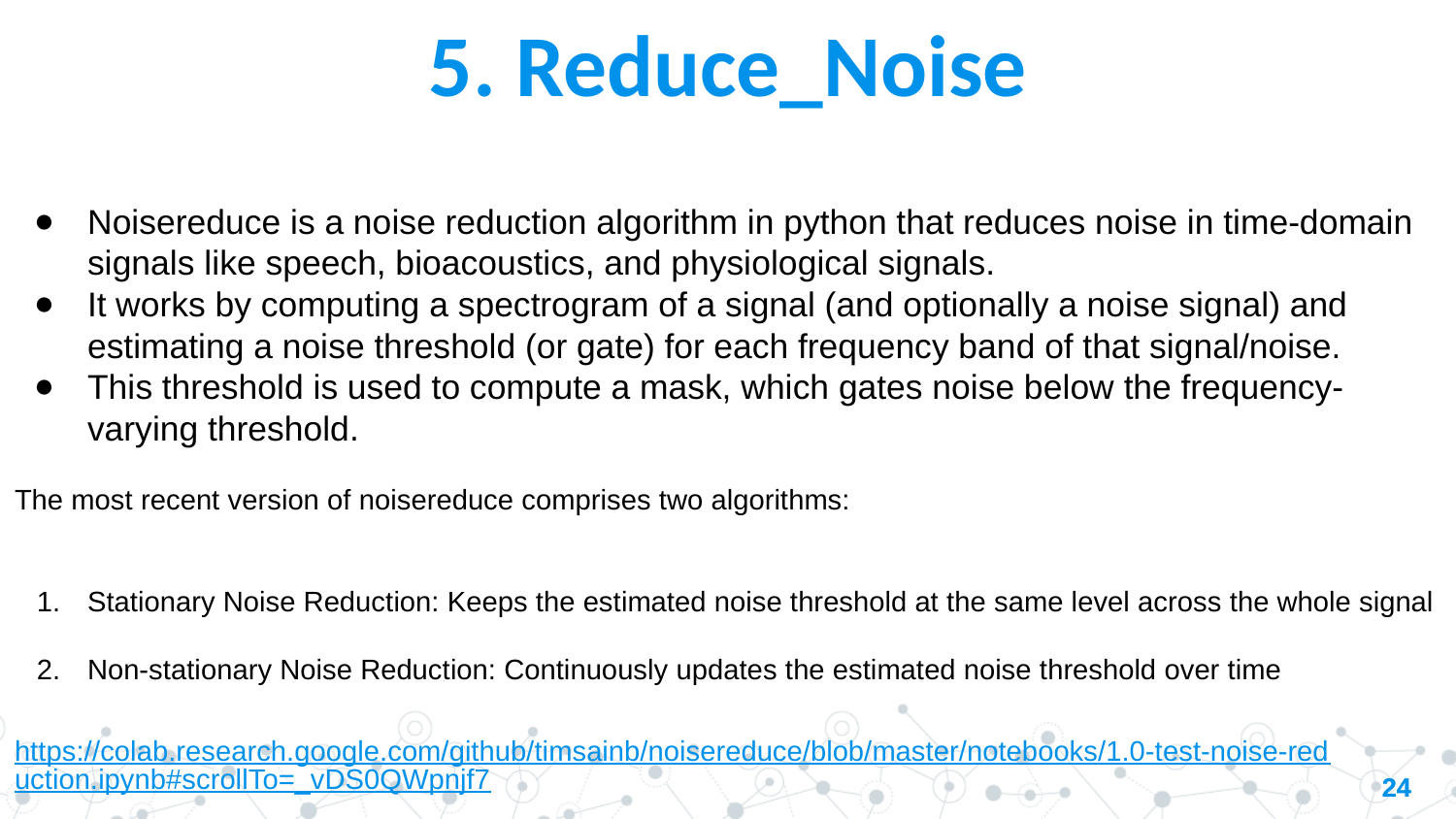

5. Reduce_Noise

Noisereduce is a noise reduction algorithm in python that reduces noise in time-domain signals like speech, bioacoustics, and physiological signals.
It works by computing a spectrogram of a signal (and optionally a noise signal) and estimating a noise threshold (or gate) for each frequency band of that signal/noise.
This threshold is used to compute a mask, which gates noise below the frequency-varying threshold.

The most recent version of noisereduce comprises two algorithms:

Stationary Noise Reduction: Keeps the estimated noise threshold at the same level across the whole signal
Non-stationary Noise Reduction: Continuously updates the estimated noise threshold over time
https://colab.research.google.com/github/timsainb/noisereduce/blob/master/notebooks/1.0-test-noise-reduction.ipynb#scrollTo=_vDS0QWpnjf7
24
24